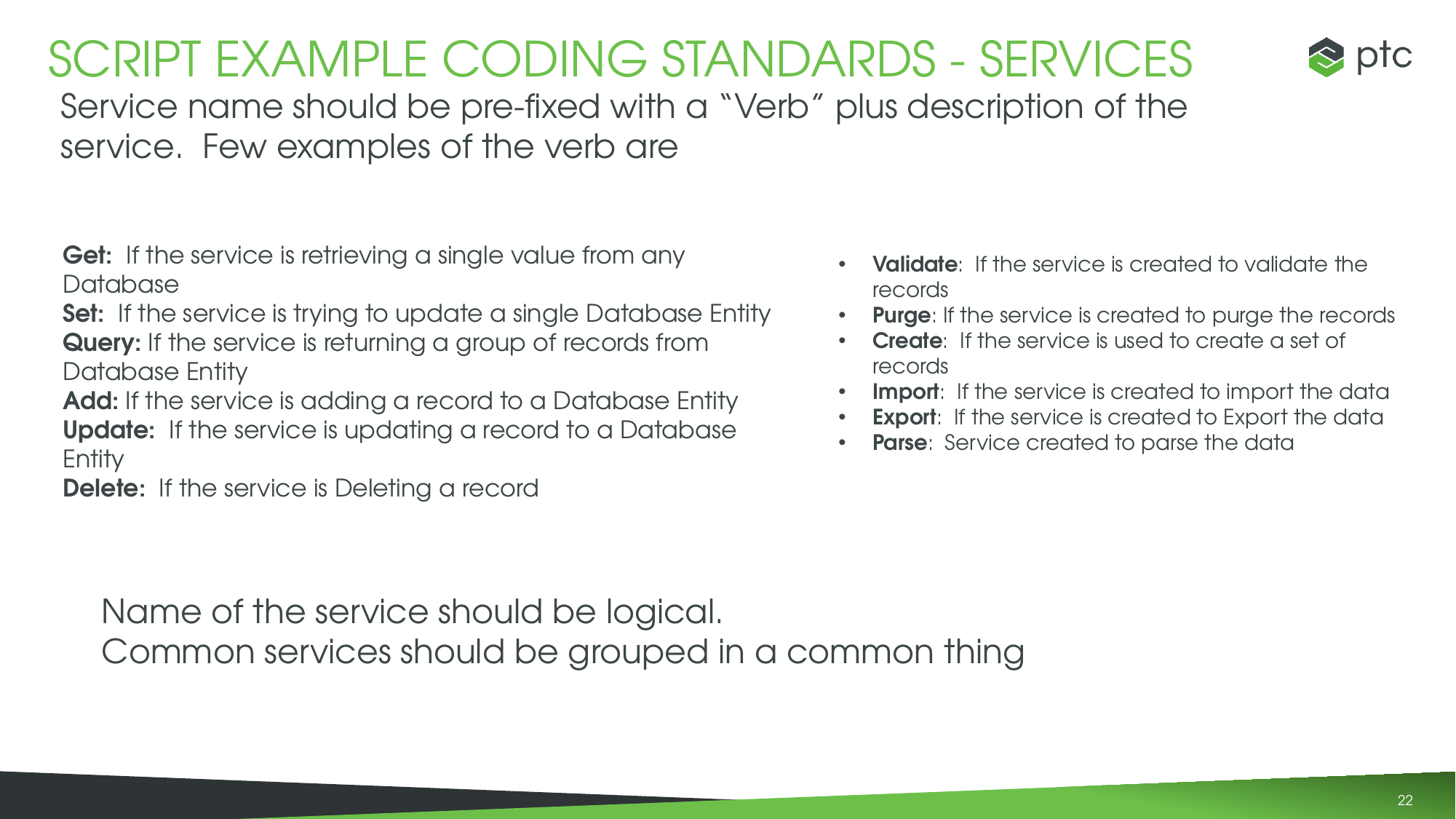

# Script EXAMPLE Coding Standards - Services
Service name should be pre-fixed with a “Verb” plus description of the service.  Few examples of the verb are
Get:  If the service is retrieving a single value from any Database
Set:  If the service is trying to update a single Database Entity
Query: If the service is returning a group of records from Database Entity
Add: If the service is adding a record to a Database Entity
Update:  If the service is updating a record to a Database Entity
Delete:  If the service is Deleting a record
Validate:  If the service is created to validate the records
Purge: If the service is created to purge the records
Create:  If the service is used to create a set of records
Import:  If the service is created to import the data
Export:  If the service is created to Export the data
Parse:  Service created to parse the data
Name of the service should be logical.
Common services should be grouped in a common thing